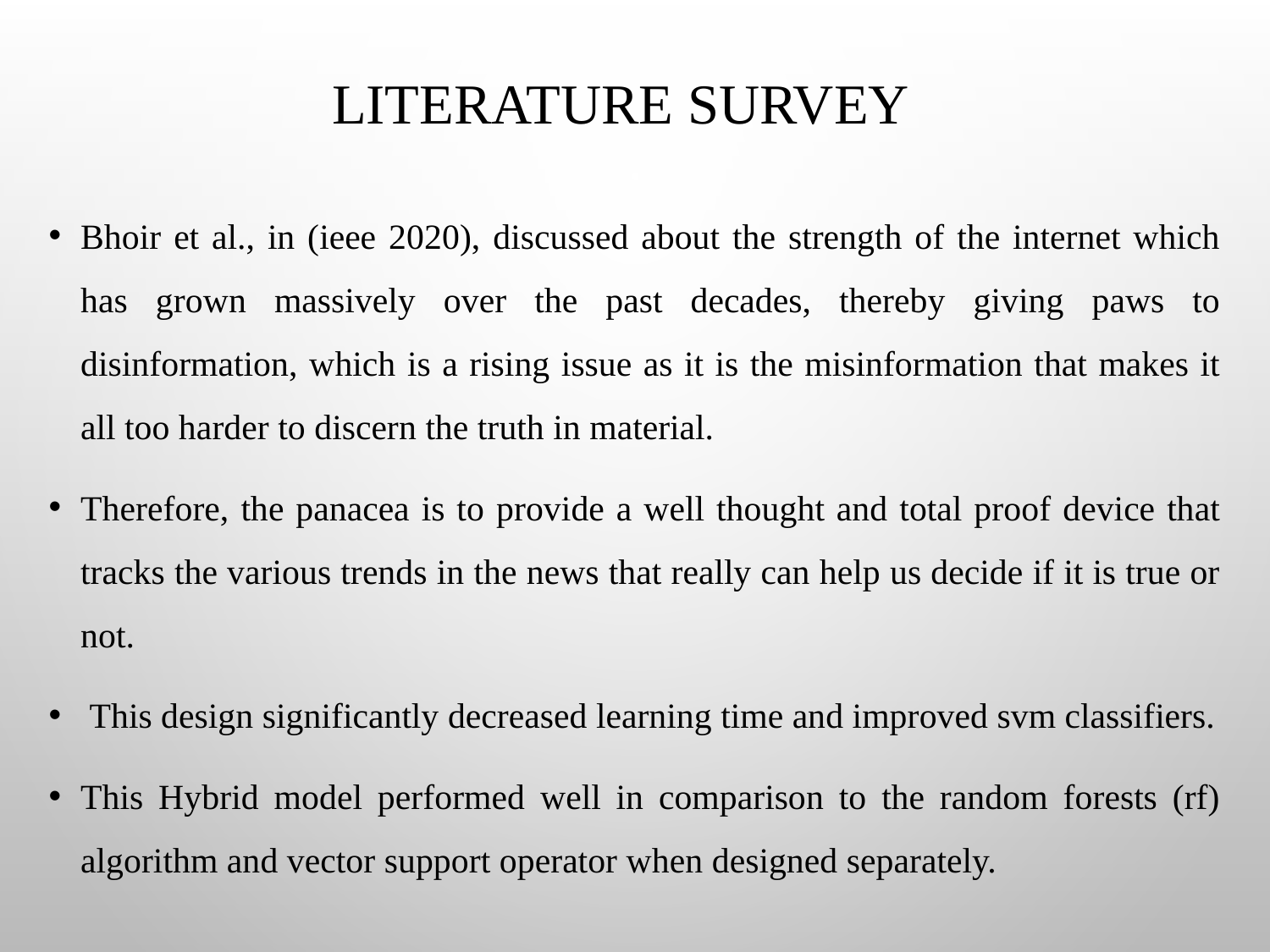

# LITERATURE SURVEY
Bhoir et al., in (ieee 2020), discussed about the strength of the internet which has grown massively over the past decades, thereby giving paws to disinformation, which is a rising issue as it is the misinformation that makes it all too harder to discern the truth in material.
Therefore, the panacea is to provide a well thought and total proof device that tracks the various trends in the news that really can help us decide if it is true or not.
 This design significantly decreased learning time and improved svm classifiers.
This Hybrid model performed well in comparison to the random forests (rf) algorithm and vector support operator when designed separately.